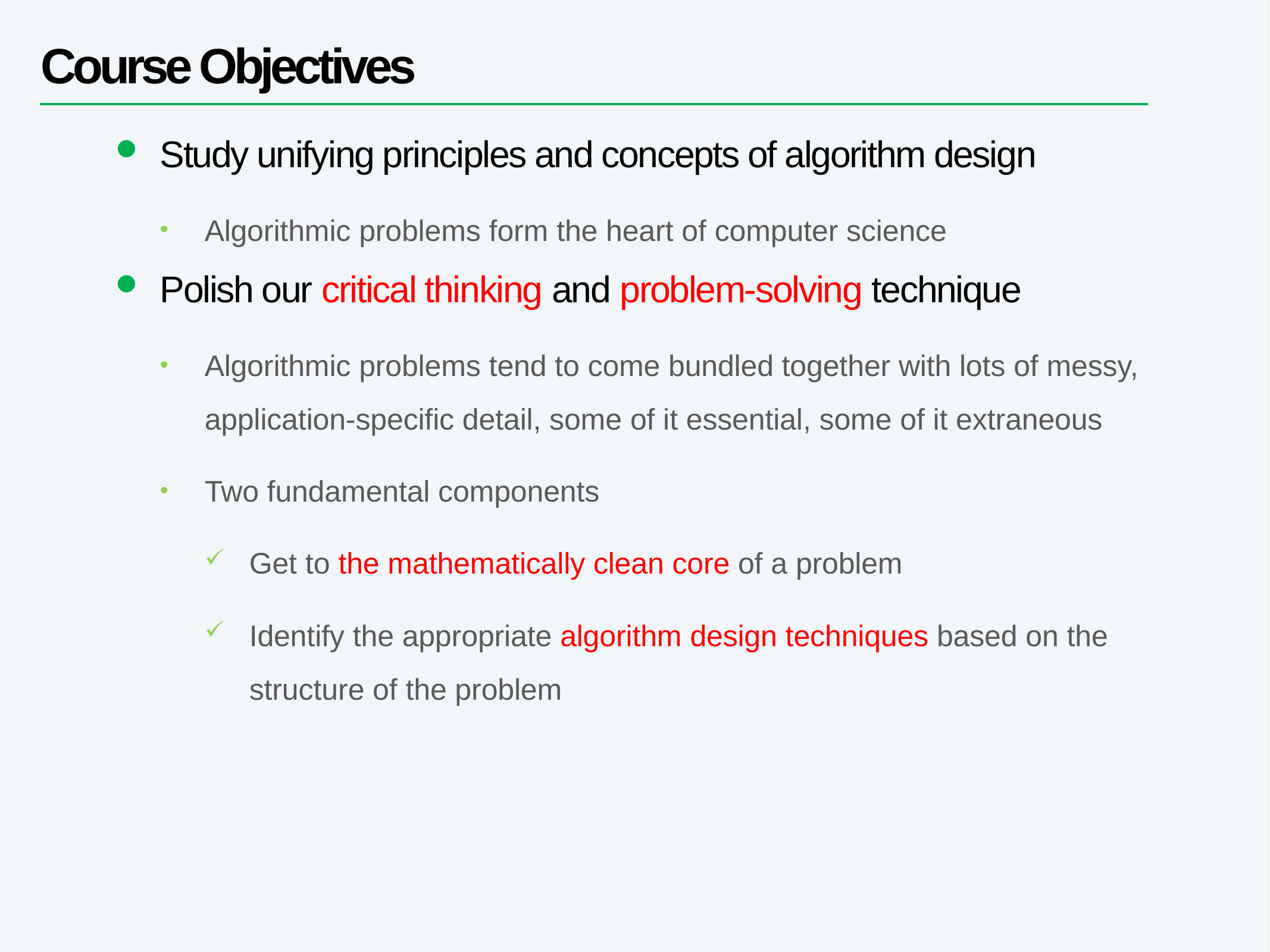

Course Objectives

Study unifying principles and concepts of algorithm design
Algorithmic problems form the heart of computer science
Polish our critical thinking and problem-solving technique
Algorithmic problems tend to come bundled together with lots of messy, application-specific detail, some of it essential, some of it extraneous
Two fundamental components
Get to the mathematically clean core of a problem
Identify the appropriate algorithm design techniques based on the structure of the problem